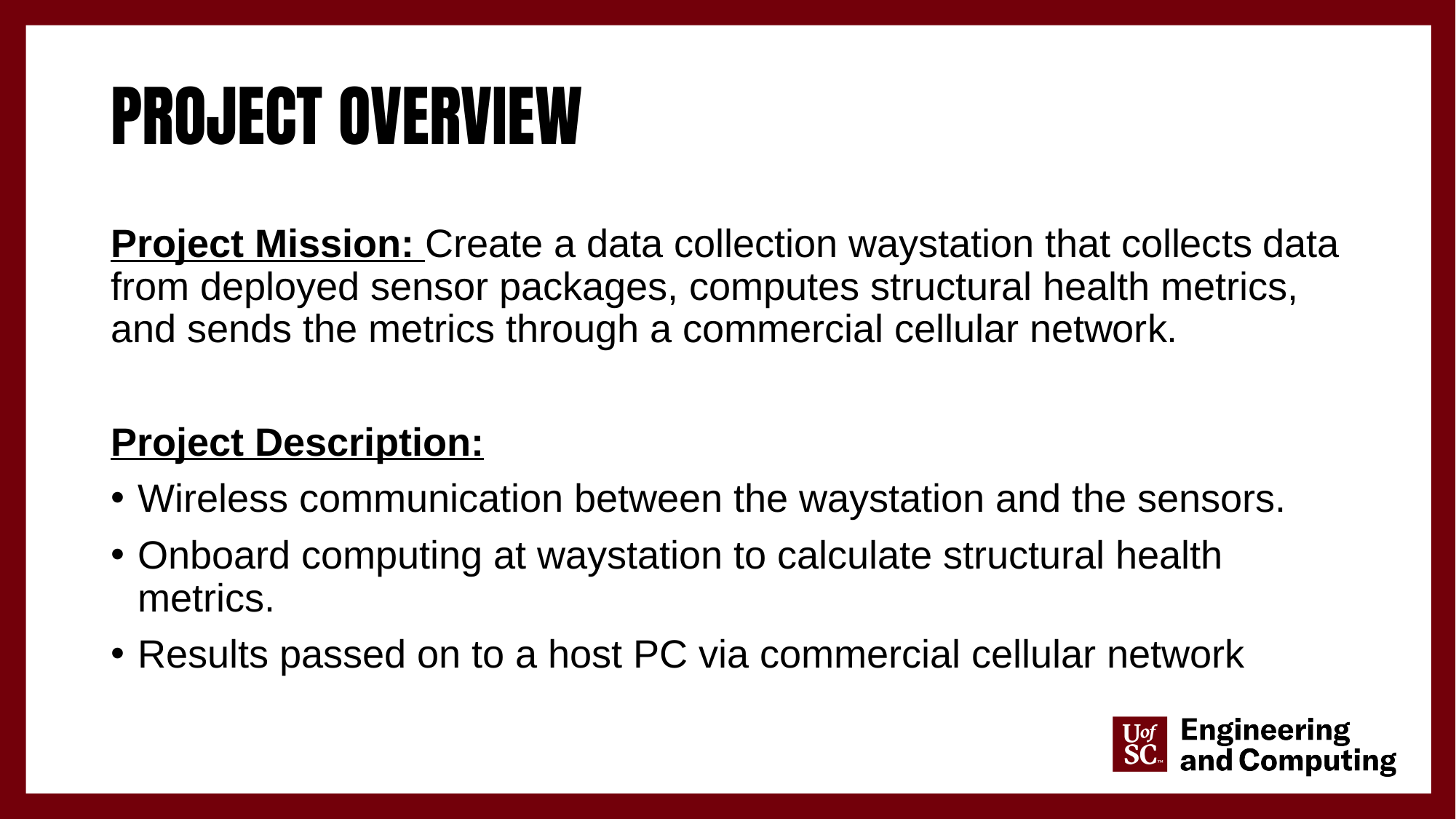

# Project Overview
Project Mission: Create a data collection waystation that collects data from deployed sensor packages, computes structural health metrics, and sends the metrics through a commercial cellular network.

Project Description:
Wireless communication between the waystation and the sensors.
Onboard computing at waystation to calculate structural health metrics.
Results passed on to a host PC via commercial cellular network